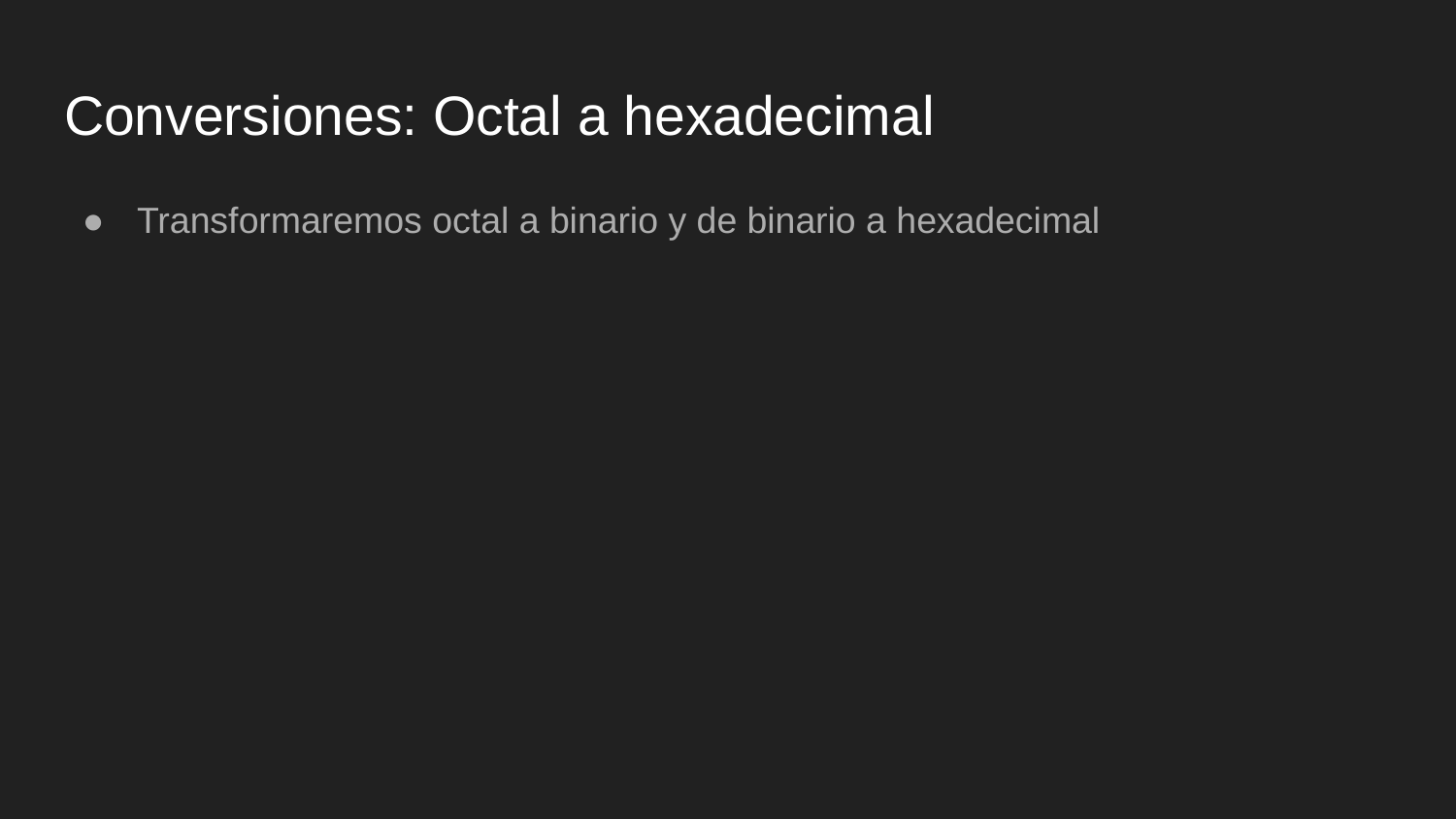

# Conversiones: Octal a hexadecimal
Transformaremos octal a binario y de binario a hexadecimal